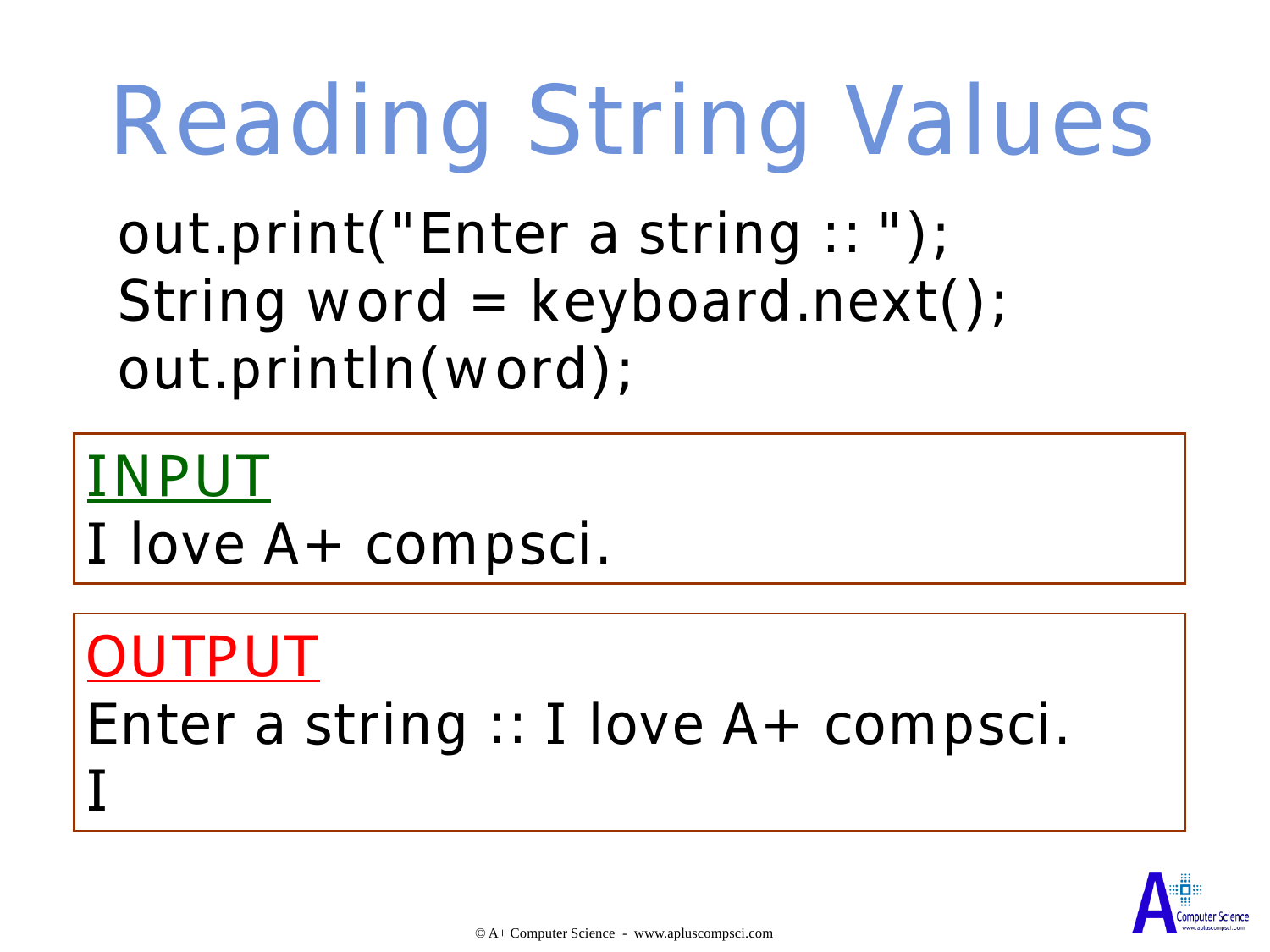

Reading String Values

out.print("Enter a string :: ");
String word = keyboard.next();
out.println(word);
INPUT
I love A+ compsci.
OUTPUT
Enter a string :: I love A+ compsci.
I

© A+ Computer Science  -  www.apluscompsci.com